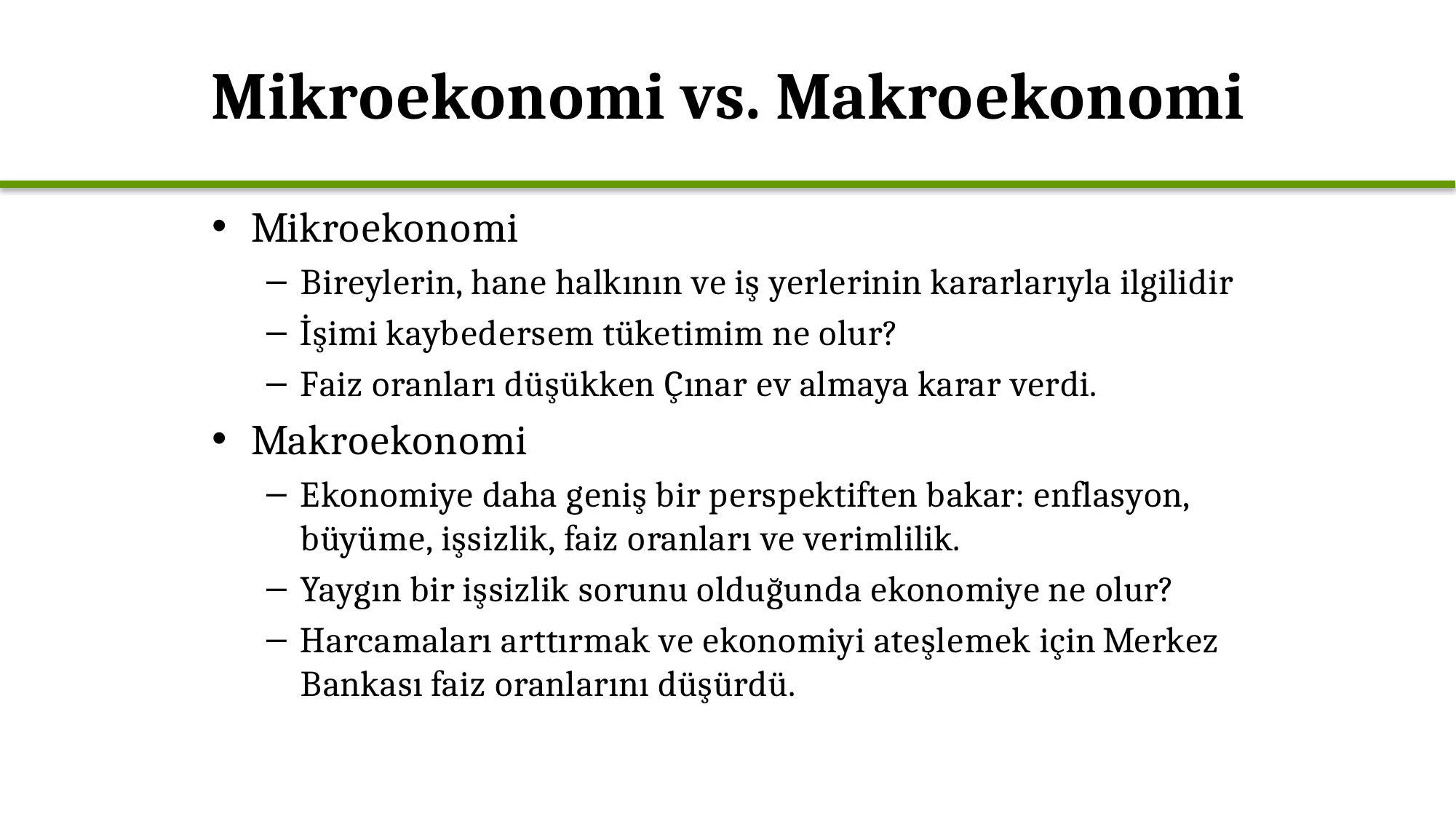

# Mikroekonomi vs. Makroekonomi
Mikroekonomi
Bireylerin, hane halkının ve iş yerlerinin kararlarıyla ilgilidir
İşimi kaybedersem tüketimim ne olur?
Faiz oranları düşükken Çınar ev almaya karar verdi.
Makroekonomi
Ekonomiye daha geniş bir perspektiften bakar: enflasyon, büyüme, işsizlik, faiz oranları ve verimlilik.
Yaygın bir işsizlik sorunu olduğunda ekonomiye ne olur?
Harcamaları arttırmak ve ekonomiyi ateşlemek için Merkez Bankası faiz oranlarını düşürdü.